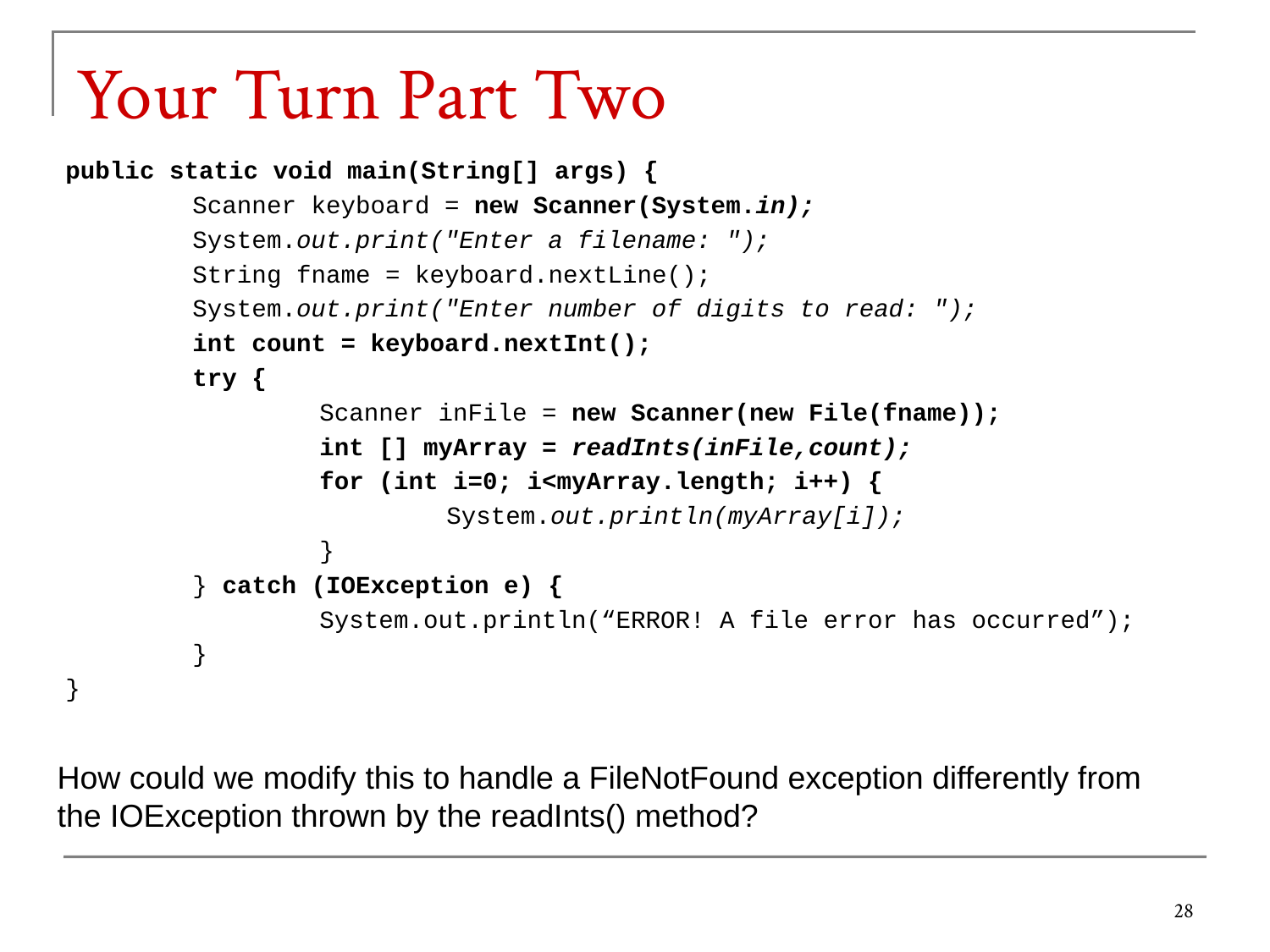

# Your Turn Part Two
public static void main(String[] args) {
	Scanner keyboard = new Scanner(System.in);
	System.out.print("Enter a filename: ");
	String fname = keyboard.nextLine();
	System.out.print("Enter number of digits to read: ");
	int count = keyboard.nextInt();
	try {
		Scanner inFile = new Scanner(new File(fname));
		int [] myArray = readInts(inFile,count);
		for (int i=0; i<myArray.length; i++) {
			System.out.println(myArray[i]);
		}
	} catch (IOException e) {
		System.out.println(“ERROR! A file error has occurred”);
	}
}

How could we modify this to handle a FileNotFound exception differently from
the IOException thrown by the readInts() method?
28